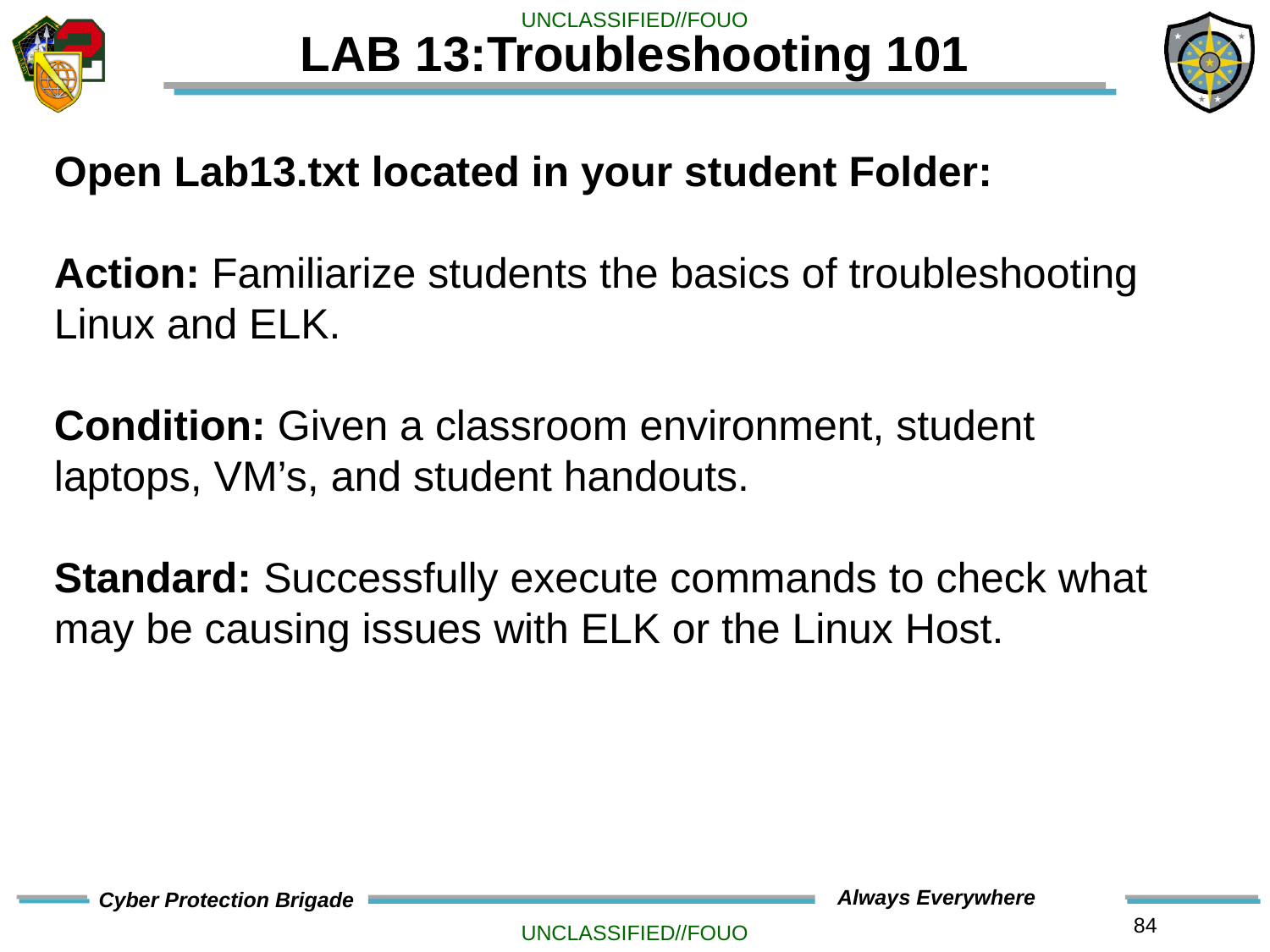

# LAB 13:Troubleshooting 101
Open Lab13.txt located in your student Folder:

Action: Familiarize students the basics of troubleshooting Linux and ELK.

Condition: Given a classroom environment, student laptops, VM’s, and student handouts.

Standard: Successfully execute commands to check what may be causing issues with ELK or the Linux Host.